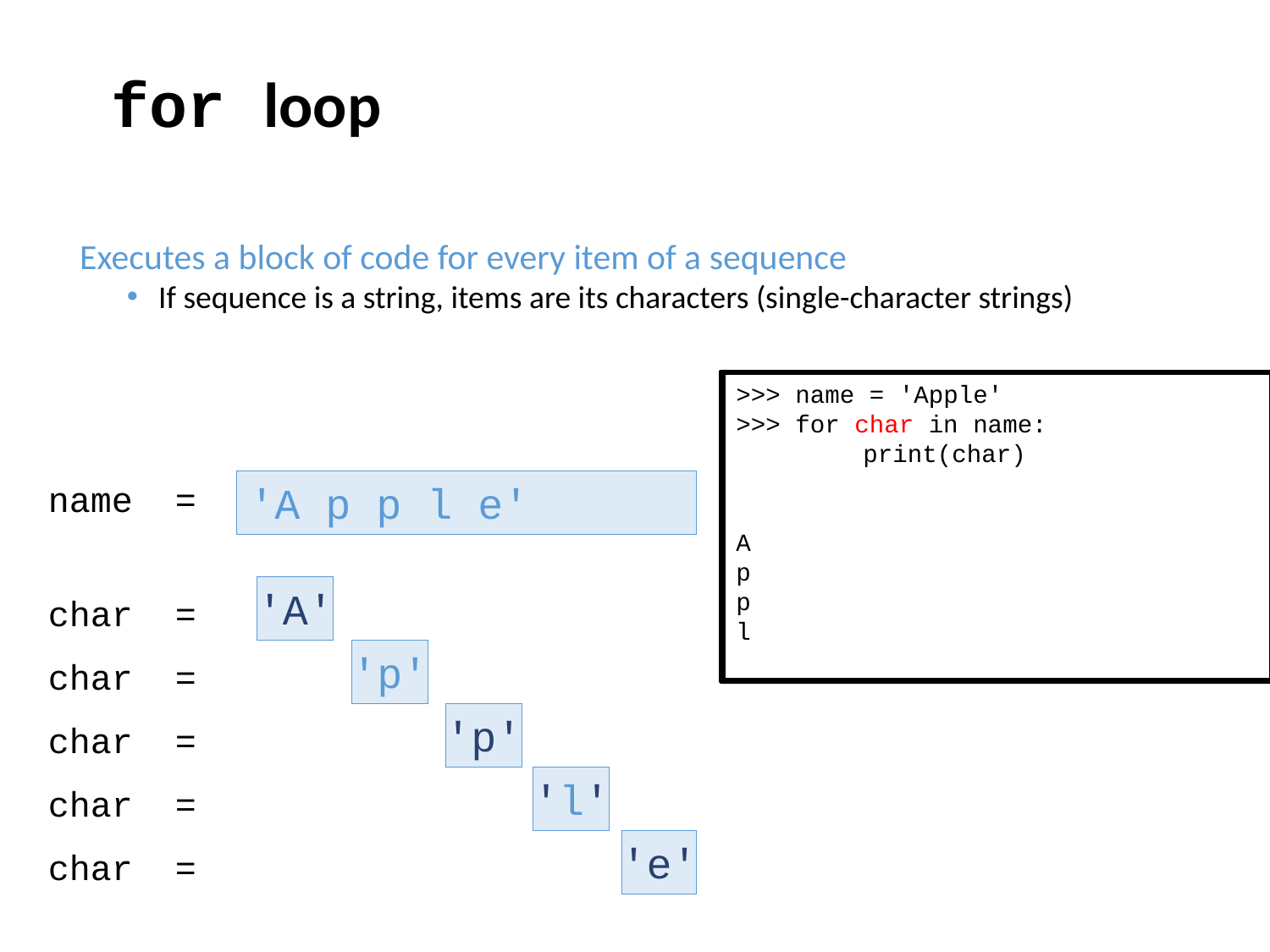

for loop
Executes a block of code for every item of a sequence
If sequence is a string, items are its characters (single-character strings)
>>> name = 'Apple'
>>> for char in name:
	print(char)

>>> name = 'Apple'
>>> for char in name:
	print(char)

>>> name = 'Apple'
>>> for char in name:
	print(char)

A
p
p

>>> name = 'Apple'
>>> for char in name:
	print(char)

A

>>> name = 'Apple'
>>> for char in name:
	print(char)

A

>>> name = 'Apple'
>>> for char in name:
	print(char)

A
p
p
l

>>> name = 'Apple'
>>> for char in name:
	print(char)

A
p
p
l
e
>>> name = 'Apple'
>>> for char in name:
	print(char)

A
p

>>> name = 'Apple'
>>> for char in name:
	print(char)

A
p

>>> name = 'Apple'
>>> for char in name:
	print(char)

A
p
p

>>> name = 'Apple'
>>> for char in name:
	print(char)

A
p
p
l

name  =
'A p p l e'
'A'
char  =
'p'
char  =
'p'
char  =
'l'
char  =
'e'
char  =